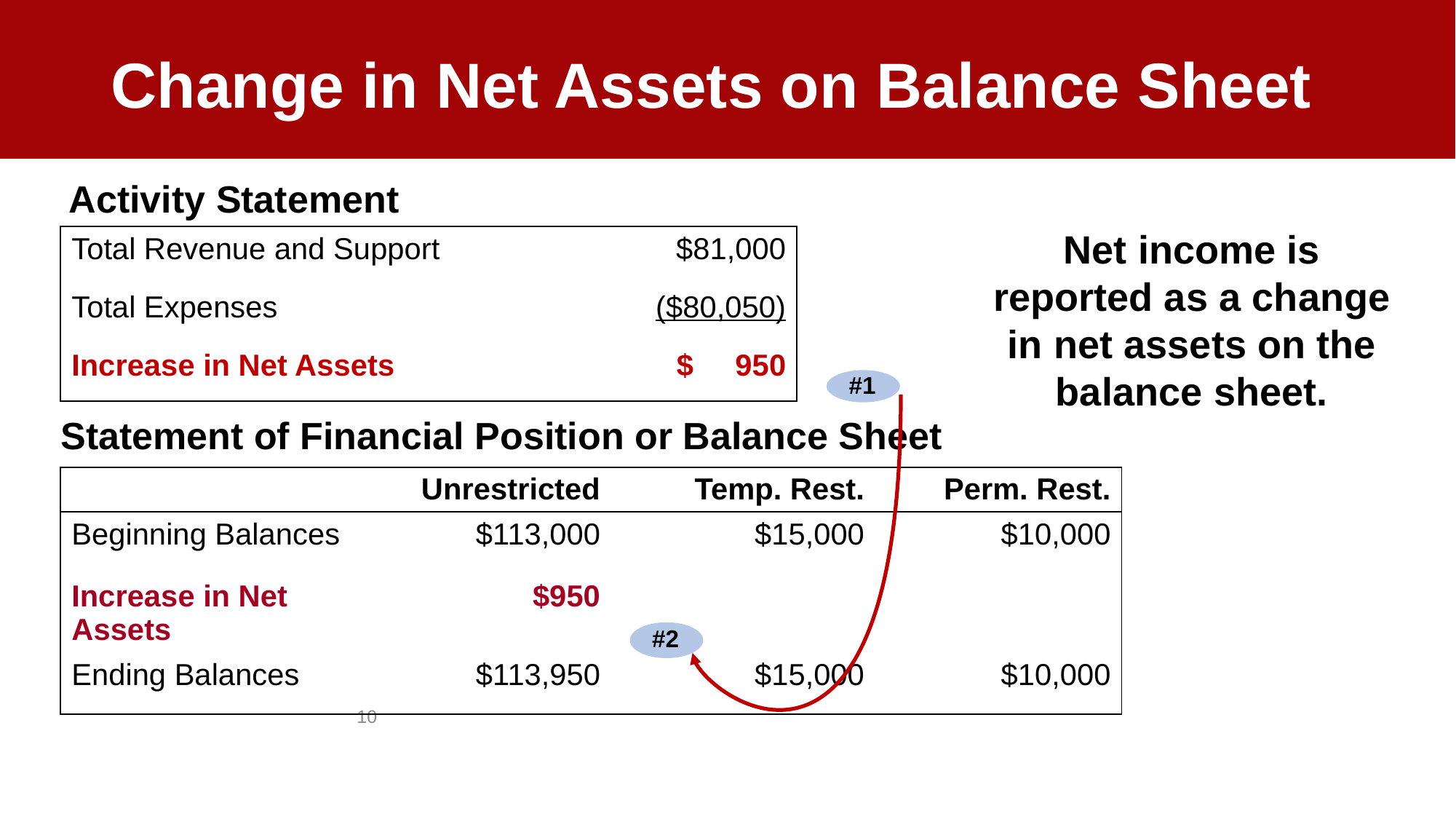

Change in Net Assets on Balance Sheet
Change in Net Assets on the Balance Sheet
.
Activity Statement
Net income is reported as a change in net assets on the balance sheet.
| Total Revenue and Support | $81,000 |
| --- | --- |
| Total Expenses | ($80,050) |
| Increase in Net Assets | $ 950 |
#1

Statement of Financial Position or Balance Sheet
|  | Unrestricted | Temp. Rest. | Perm. Rest. |
| --- | --- | --- | --- |
| Beginning Balances | $113,000 | $15,000 | $10,000 |
| Increase in Net Assets | $950 |  |  |
| Ending Balances | $113,950 | $15,000 | $10,000 |
#2

10